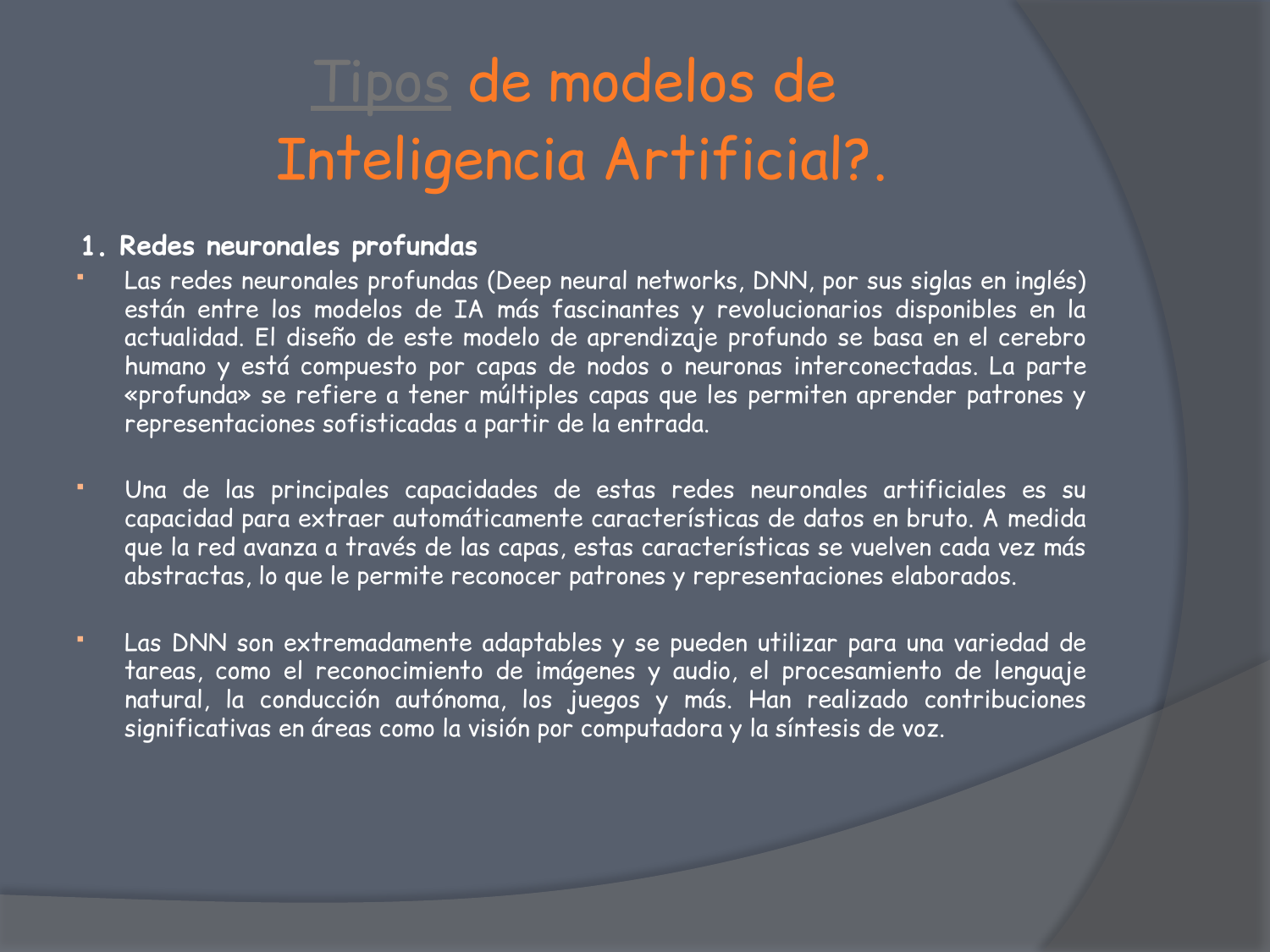

# Tipos de modelos de Inteligencia Artificial?.
1. Redes neuronales profundas
Las redes neuronales profundas (Deep neural networks, DNN, por sus siglas en inglés) están entre los modelos de IA más fascinantes y revolucionarios disponibles en la actualidad. El diseño de este modelo de aprendizaje profundo se basa en el cerebro humano y está compuesto por capas de nodos o neuronas interconectadas. La parte «profunda» se refiere a tener múltiples capas que les permiten aprender patrones y representaciones sofisticadas a partir de la entrada.

Una de las principales capacidades de estas redes neuronales artificiales es su capacidad para extraer automáticamente características de datos en bruto. A medida que la red avanza a través de las capas, estas características se vuelven cada vez más abstractas, lo que le permite reconocer patrones y representaciones elaborados.

Las DNN son extremadamente adaptables y se pueden utilizar para una variedad de tareas, como el reconocimiento de imágenes y audio, el procesamiento de lenguaje natural, la conducción autónoma, los juegos y más. Han realizado contribuciones significativas en áreas como la visión por computadora y la síntesis de voz.